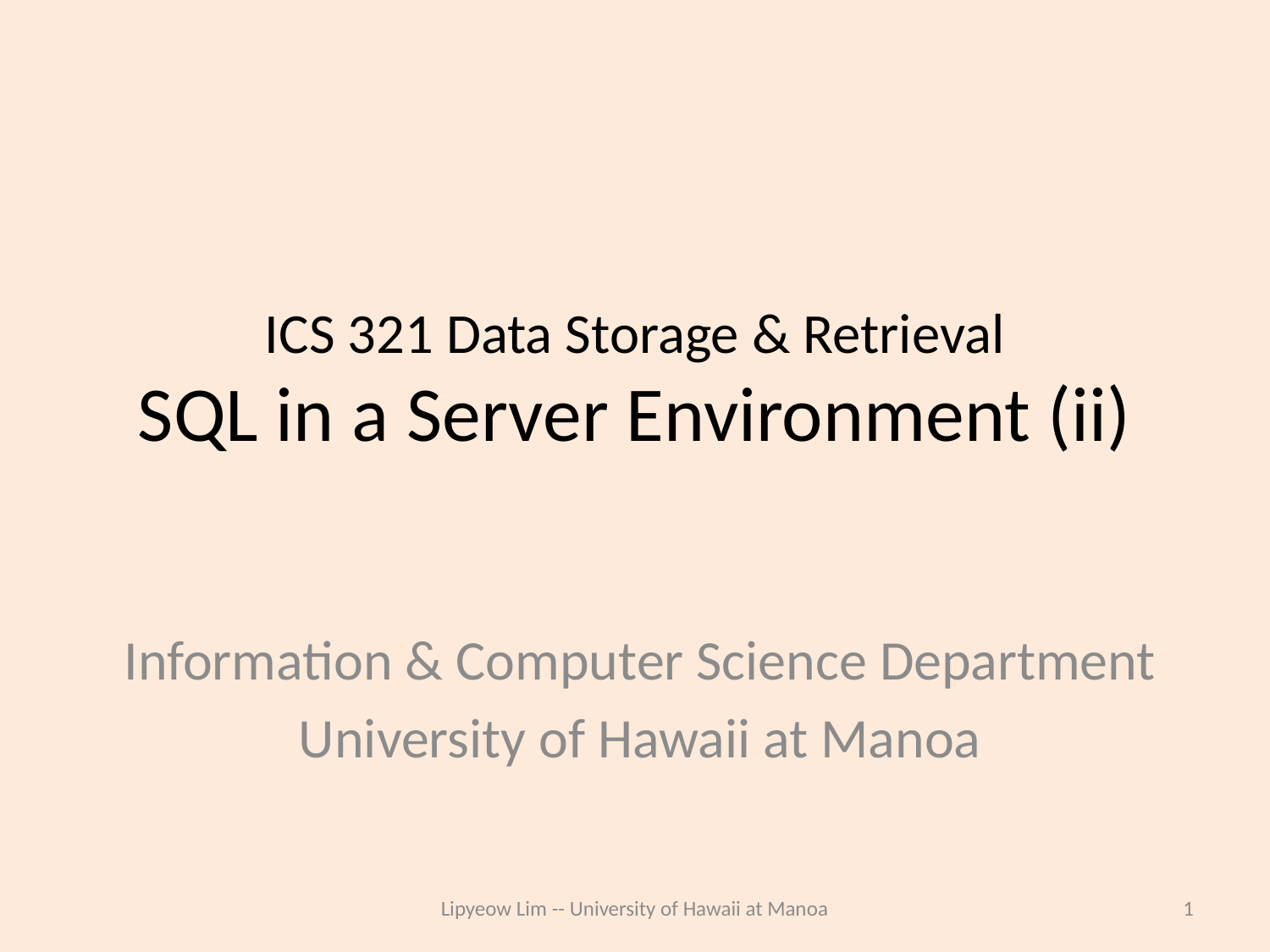

# ICS 321 Data Storage & Retrieval SQL in a Server Environment (ii)

Information & Computer Science Department
University of Hawaii at Manoa
Lipyeow Lim -- University of Hawaii at Manoa
1